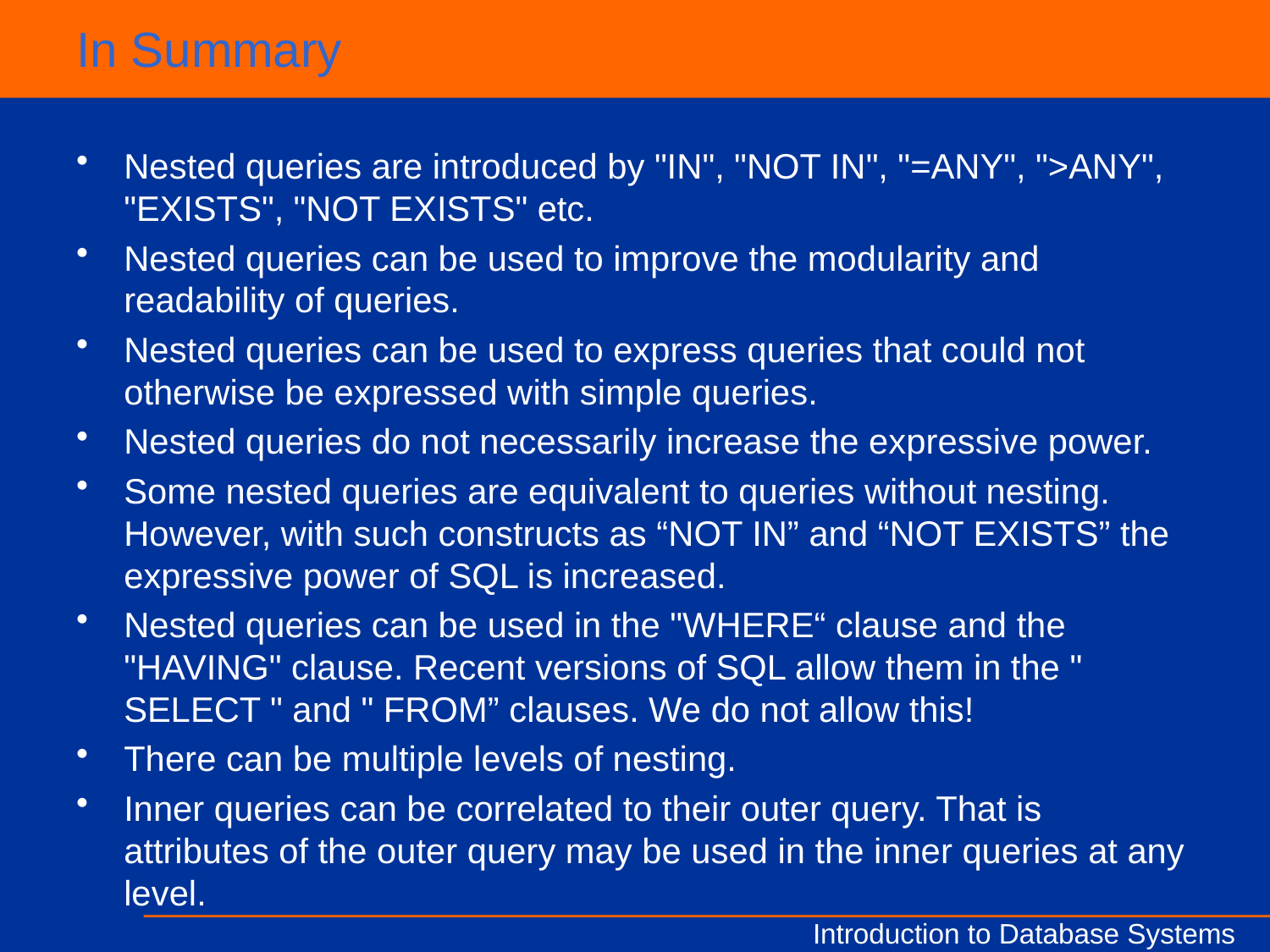

# In Summary
Nested queries are introduced by "IN", "NOT IN", "=ANY", ">ANY", "EXISTS", "NOT EXISTS" etc.
Nested queries can be used to improve the modularity and readability of queries.
Nested queries can be used to express queries that could not otherwise be expressed with simple queries.
Nested queries do not necessarily increase the expressive power.
Some nested queries are equivalent to queries without nesting. However, with such constructs as “NOT IN” and “NOT EXISTS” the expressive power of SQL is increased.
Nested queries can be used in the "WHERE“ clause and the "HAVING" clause. Recent versions of SQL allow them in the " SELECT " and " FROM” clauses. We do not allow this!
There can be multiple levels of nesting.
Inner queries can be correlated to their outer query. That is attributes of the outer query may be used in the inner queries at any level.
Introduction to Database Systems